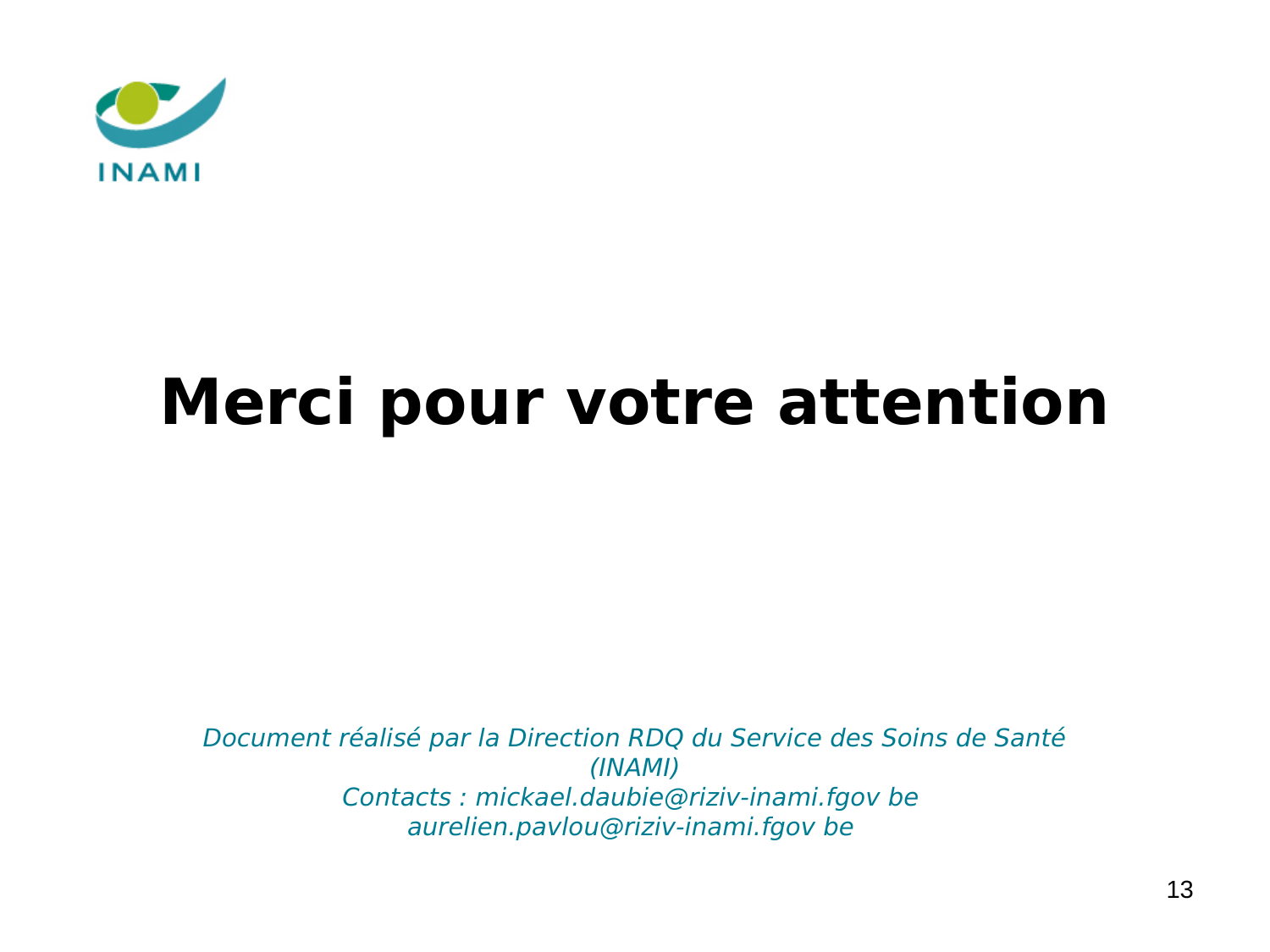

#
Merci pour votre attention

Document réalisé par la Direction RDQ du Service des Soins de Santé (INAMI)
Contacts : mickael.daubie@riziv-inami.fgov be
aurelien.pavlou@riziv-inami.fgov be

13